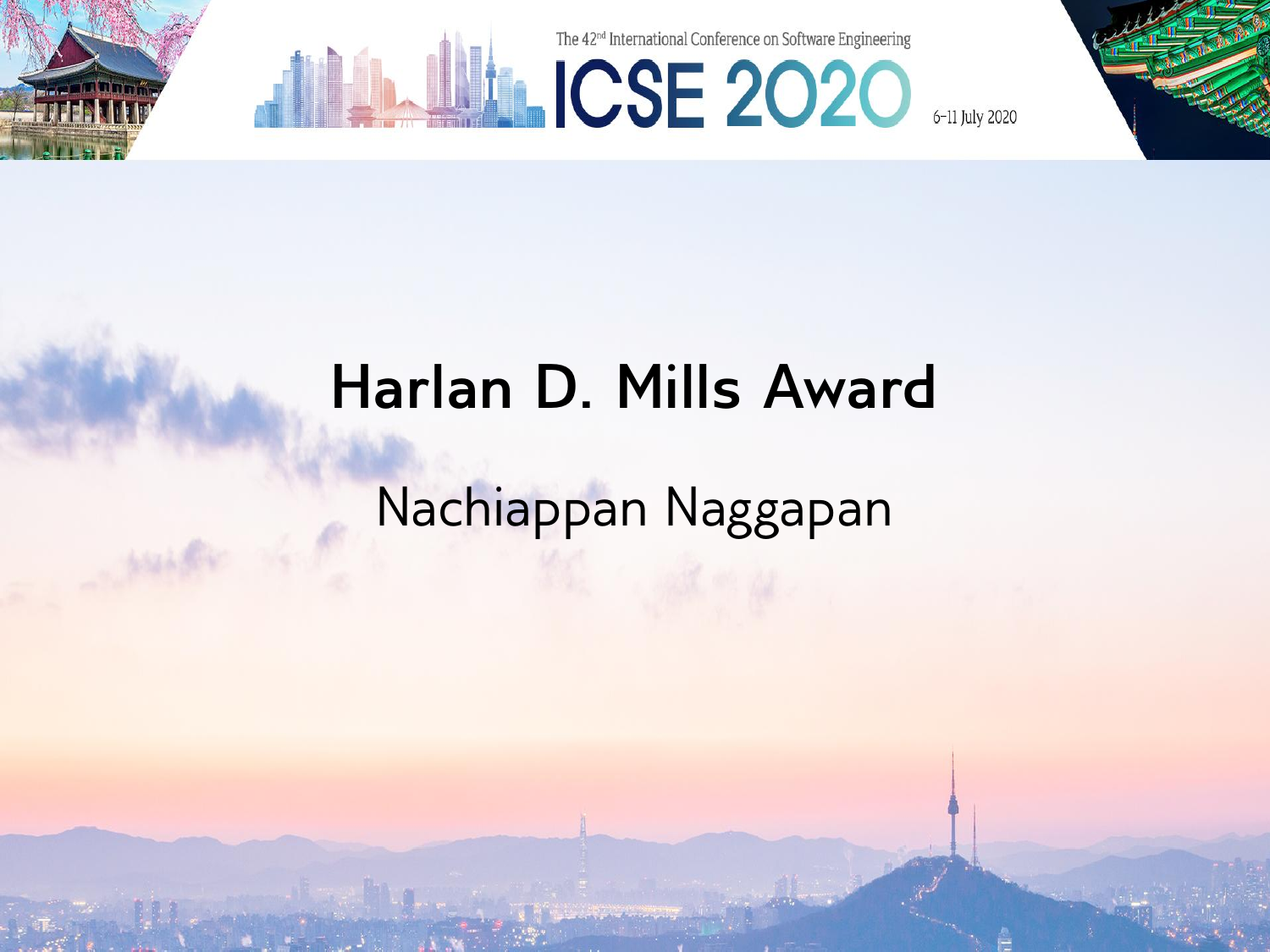

# Harlan D. Mills Award
Nachiappan Naggapan